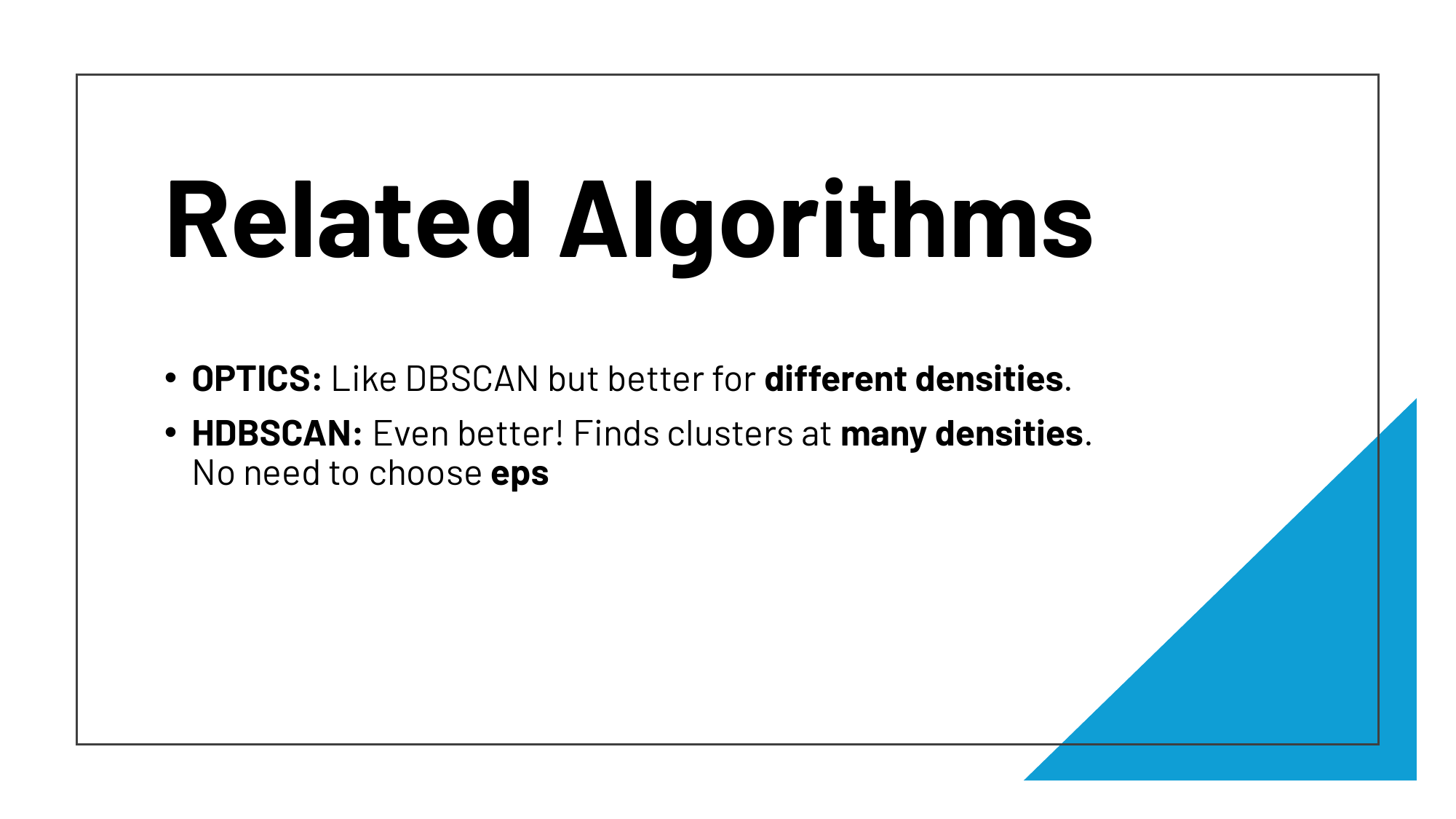

# Related Algorithms
OPTICS: Like DBSCAN but better for different densities.
HDBSCAN: Even better! Finds clusters at many densities. No need to choose eps